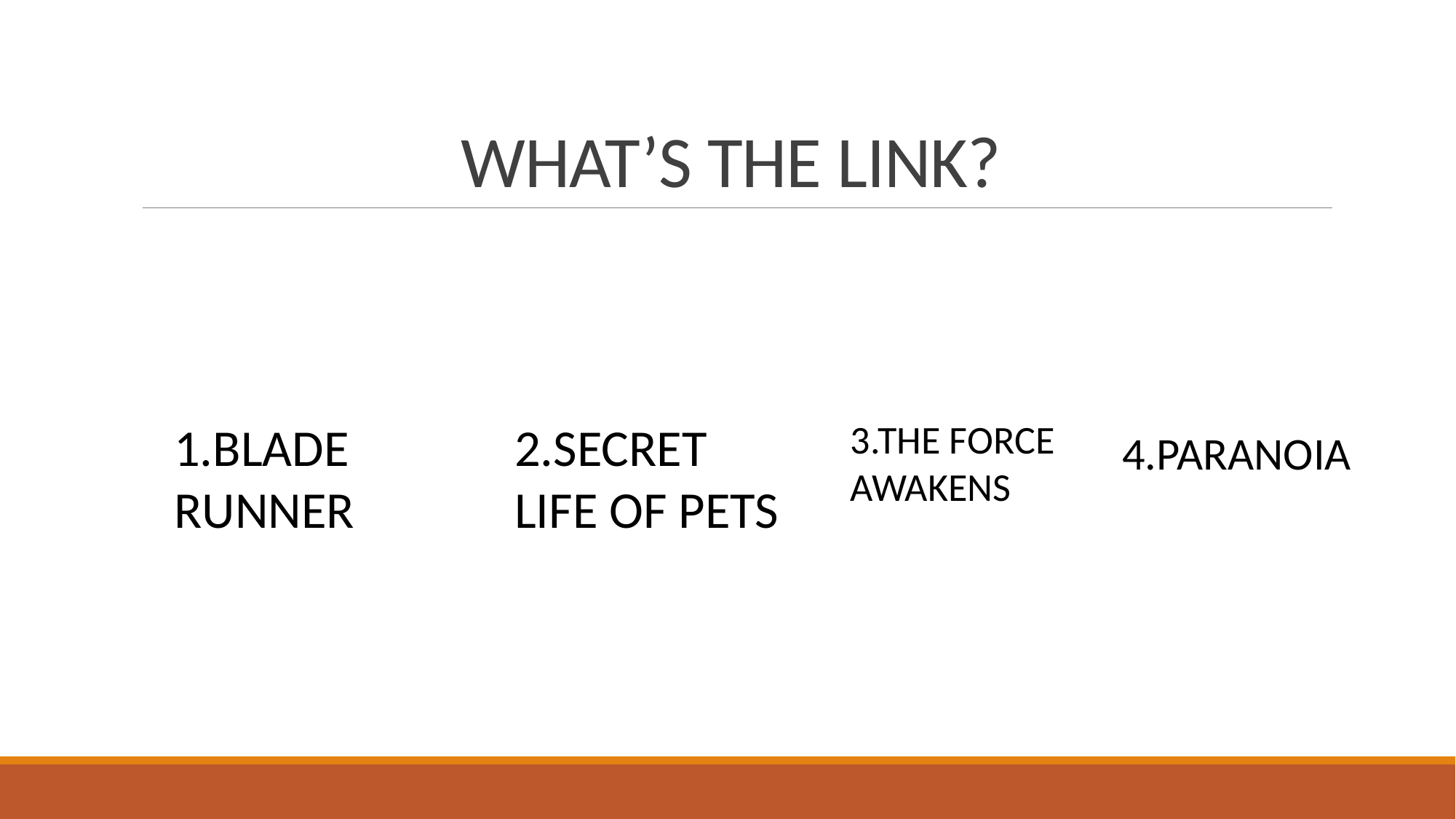

# WHAT’S THE LINK?
1.BLADE RUNNER
2.SECRET LIFE OF PETS
3.THE FORCE AWAKENS
4.PARANOIA